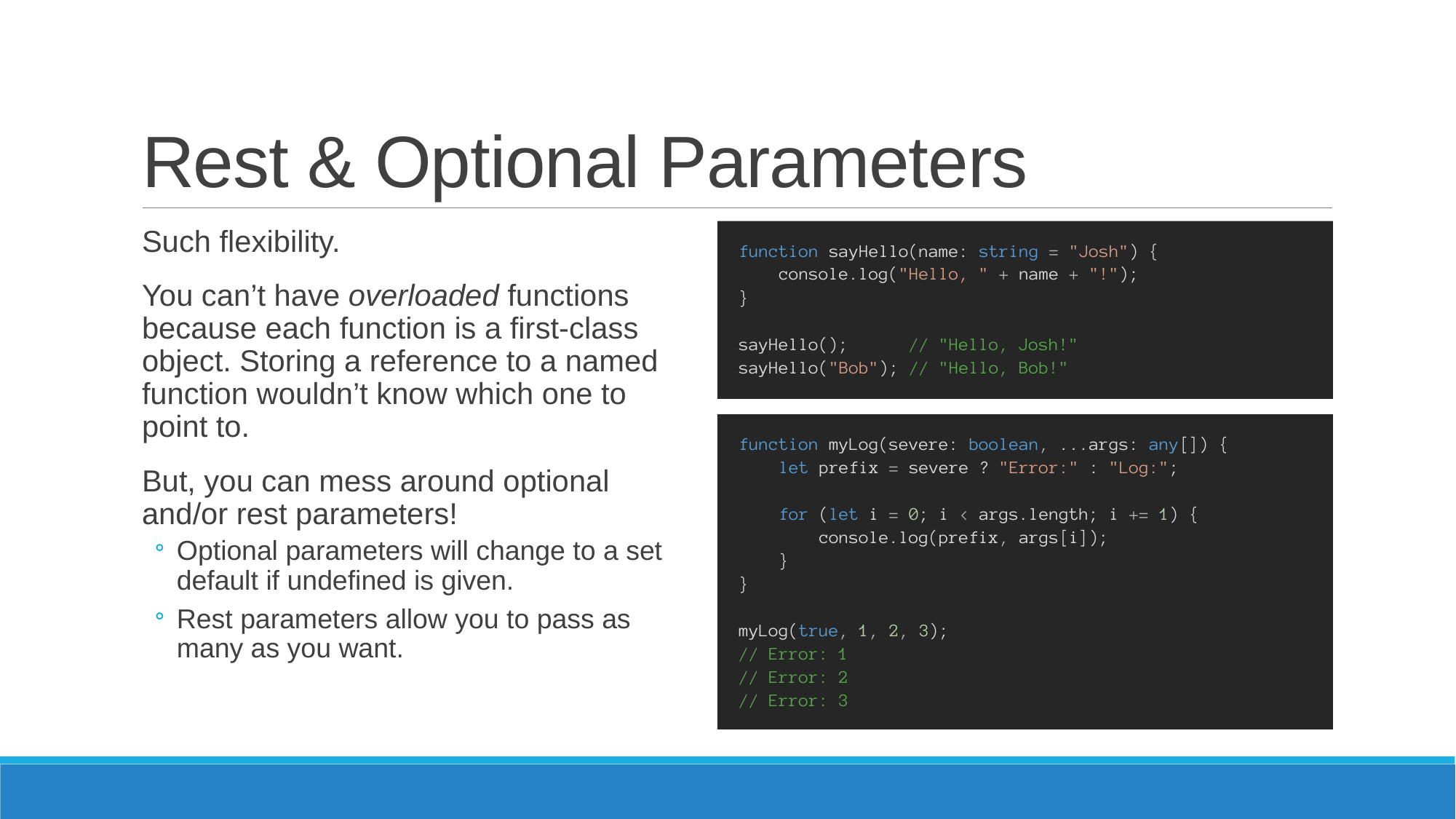

# Rest & Optional Parameters
Such flexibility.
You can’t have overloaded functions because each function is a first-class object. Storing a reference to a named function wouldn’t know which one to point to.
But, you can mess around optional and/or rest parameters!
Optional parameters will change to a set default if undefined is given.
Rest parameters allow you to pass as many as you want.
function sayHello(name: string = "Josh") {
    console.log("Hello, " + name + "!");
}

sayHello();      // "Hello, Josh!"
sayHello("Bob"); // "Hello, Bob!"

function myLog(severe: boolean, ...args: any[]) {
    let prefix = severe ? "Error:" : "Log:";

    for (let i = 0; i < args.length; i += 1) {
        console.log(prefix, args[i]);
    }
}

myLog(true, 1, 2, 3);
// Error: 1
// Error: 2
// Error: 3